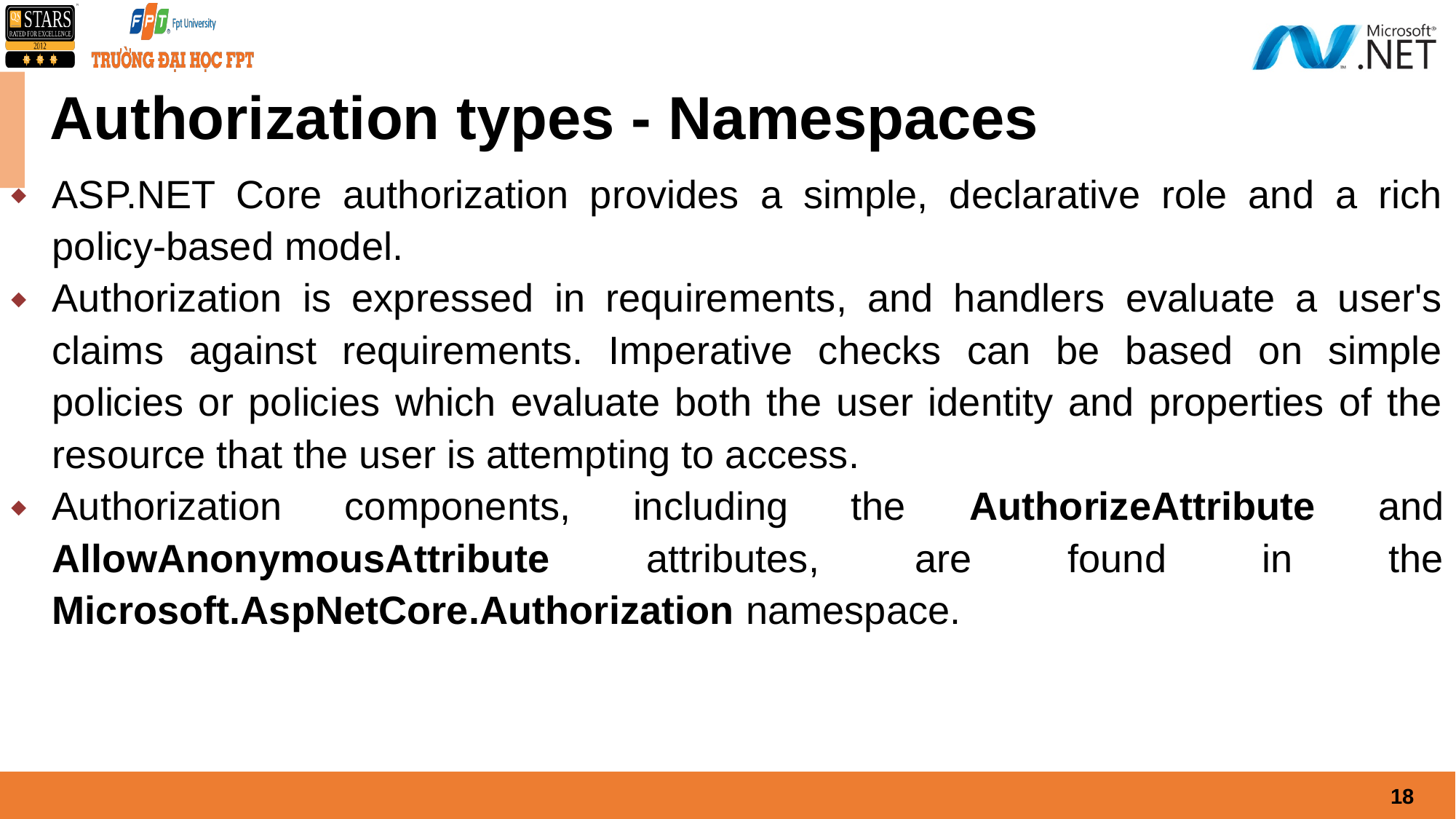

# Authorization types - Namespaces
ASP.NET Core authorization provides a simple, declarative role and a rich policy-based model.
Authorization is expressed in requirements, and handlers evaluate a user's claims against requirements. Imperative checks can be based on simple policies or policies which evaluate both the user identity and properties of the resource that the user is attempting to access.
Authorization components, including the AuthorizeAttribute and AllowAnonymousAttribute attributes, are found in the Microsoft.AspNetCore.Authorization namespace.
18